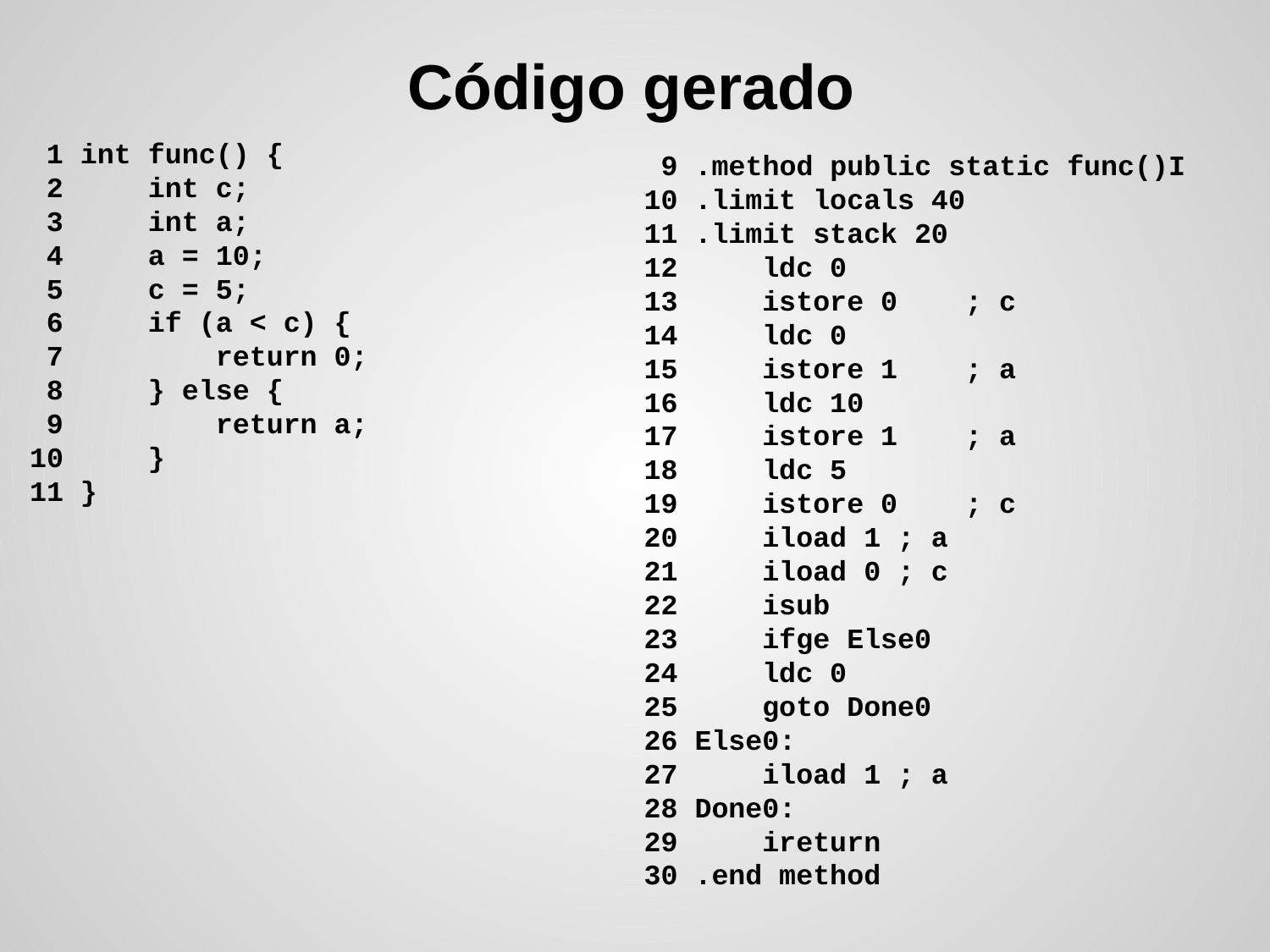

# Código gerado
  1 int func() {
  2     int c;
  3     int a;
  4     a = 10;
  5     c = 5;
  6     if (a < c) {
  7         return 0;
  8     } else {
  9         return a;
 10     }
 11 }

  9 .method public static func()I
 10 .limit locals 40
 11 .limit stack 20
 12     ldc 0
 13     istore 0    ; c
 14     ldc 0
 15     istore 1    ; a
 16     ldc 10
 17     istore 1    ; a
 18     ldc 5
 19     istore 0    ; c
 20     iload 1 ; a
 21     iload 0 ; c
 22     isub
 23     ifge Else0
 24     ldc 0
 25     goto Done0
 26 Else0:
 27     iload 1 ; a
 28 Done0:
 29     ireturn
 30 .end method